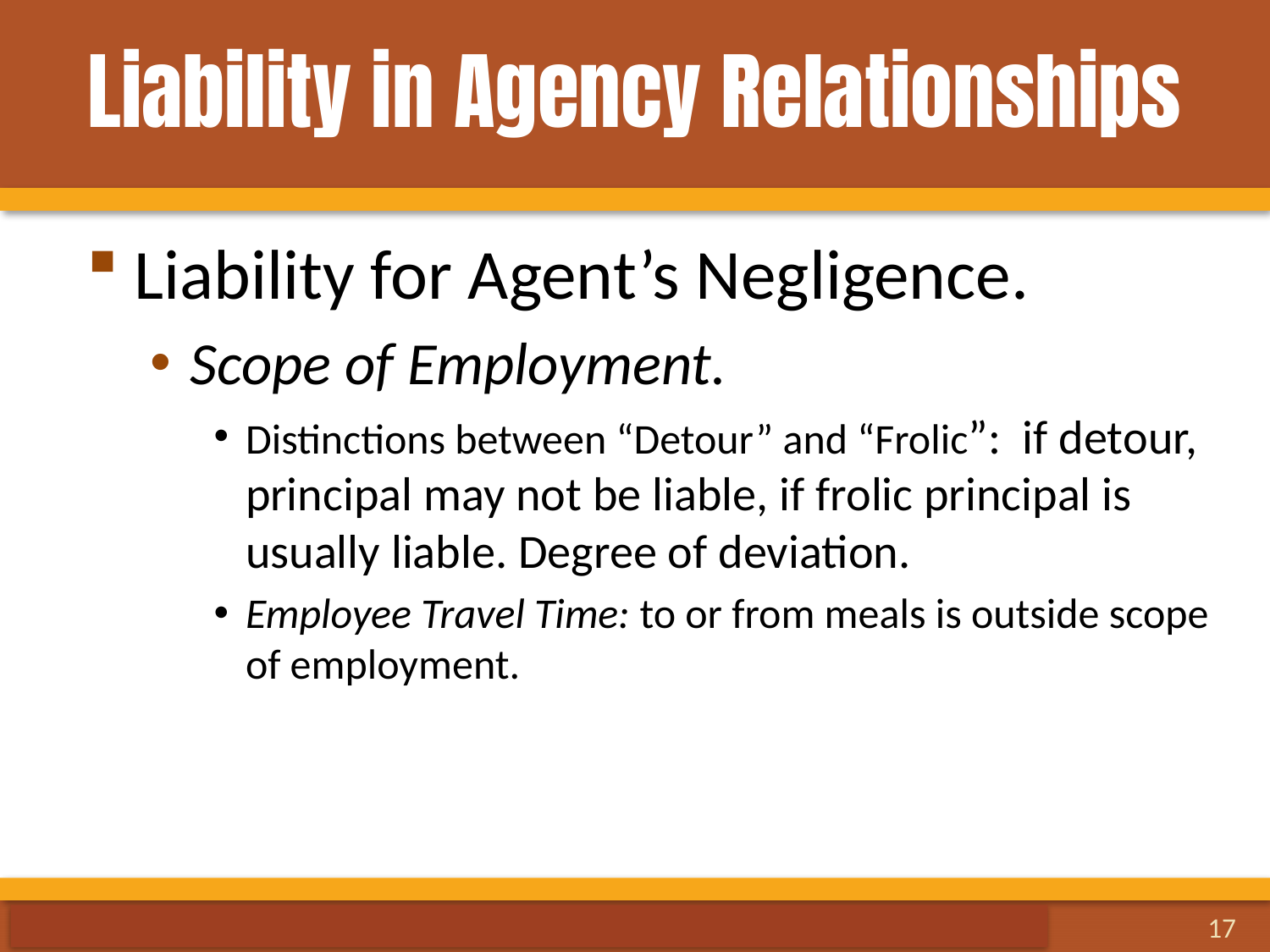

# Liability in Agency Relationships
Liability for Agent’s Negligence.
Scope of Employment.
Distinctions between “Detour” and “Frolic”:  if detour, principal may not be liable, if frolic principal is usually liable. Degree of deviation.
Employee Travel Time: to or from meals is outside scope of employment.

17